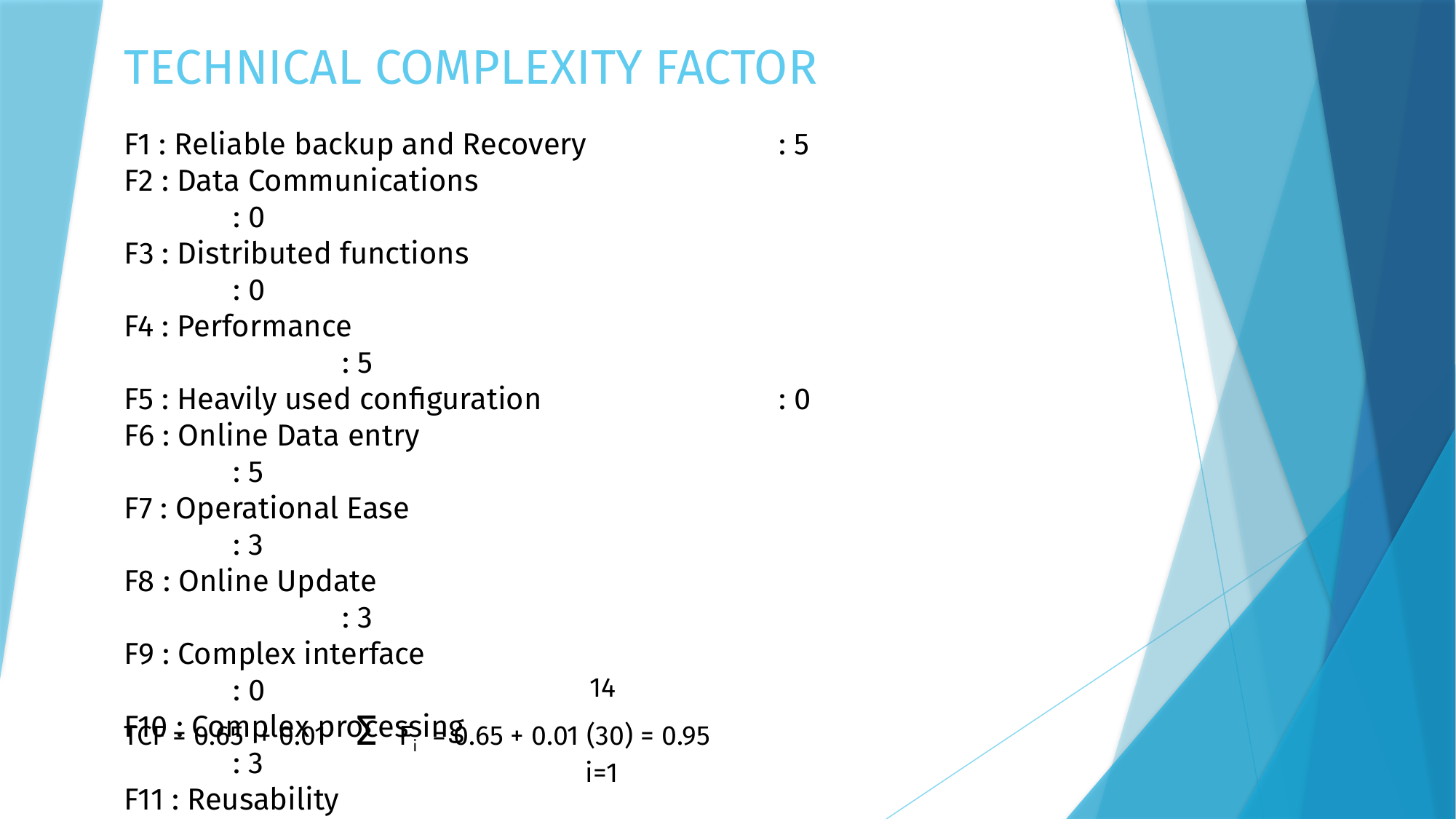

# TECHNICAL COMPLEXITY FACTOR
F1 : Reliable backup and Recovery		: 5
F2 : Data Communications				: 0
F3 : Distributed functions				: 0
F4 : Performance						: 5
F5 : Heavily used configuration			: 0
F6 : Online Data entry					: 5
F7 : Operational Ease					: 3
F8 : Online Update						: 3
F9 : Complex interface					: 0
F10 : Complex processing				: 3
F11 : Reusability						: 0
F12 : Installation ease					: 3
F13 : Multiple Sites						: 0
F14 : Facilitate change					: 3
				    14
TCF = 0.65  + 0.01    Σ   Fi   = 0.65 + 0.01 (30) = 0.95
				      i=1